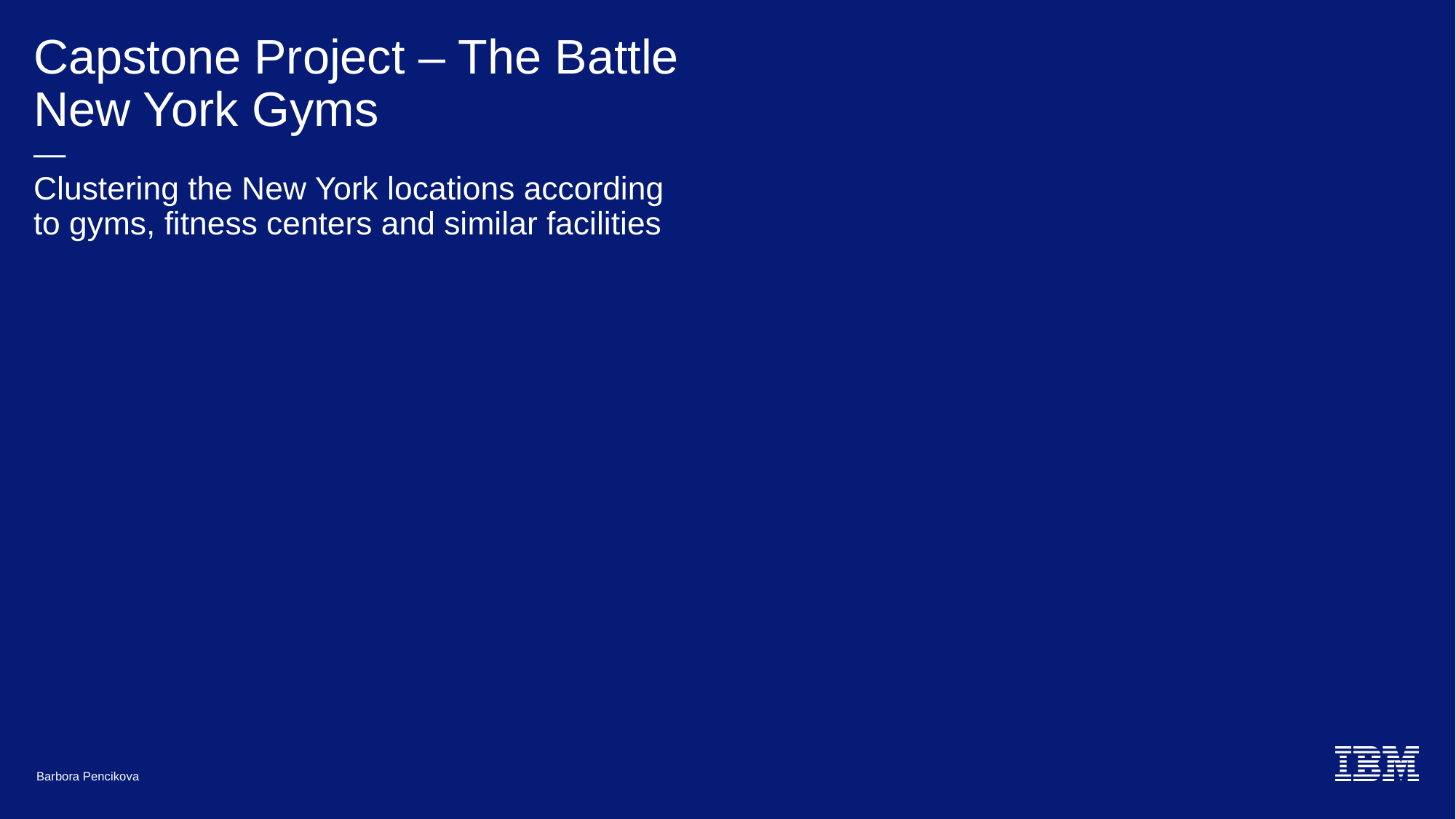

# Capstone Project – The Battle New York Gyms — Clustering the New York locations according to gyms, fitness centers and similar facilities
Barbora Pencikova